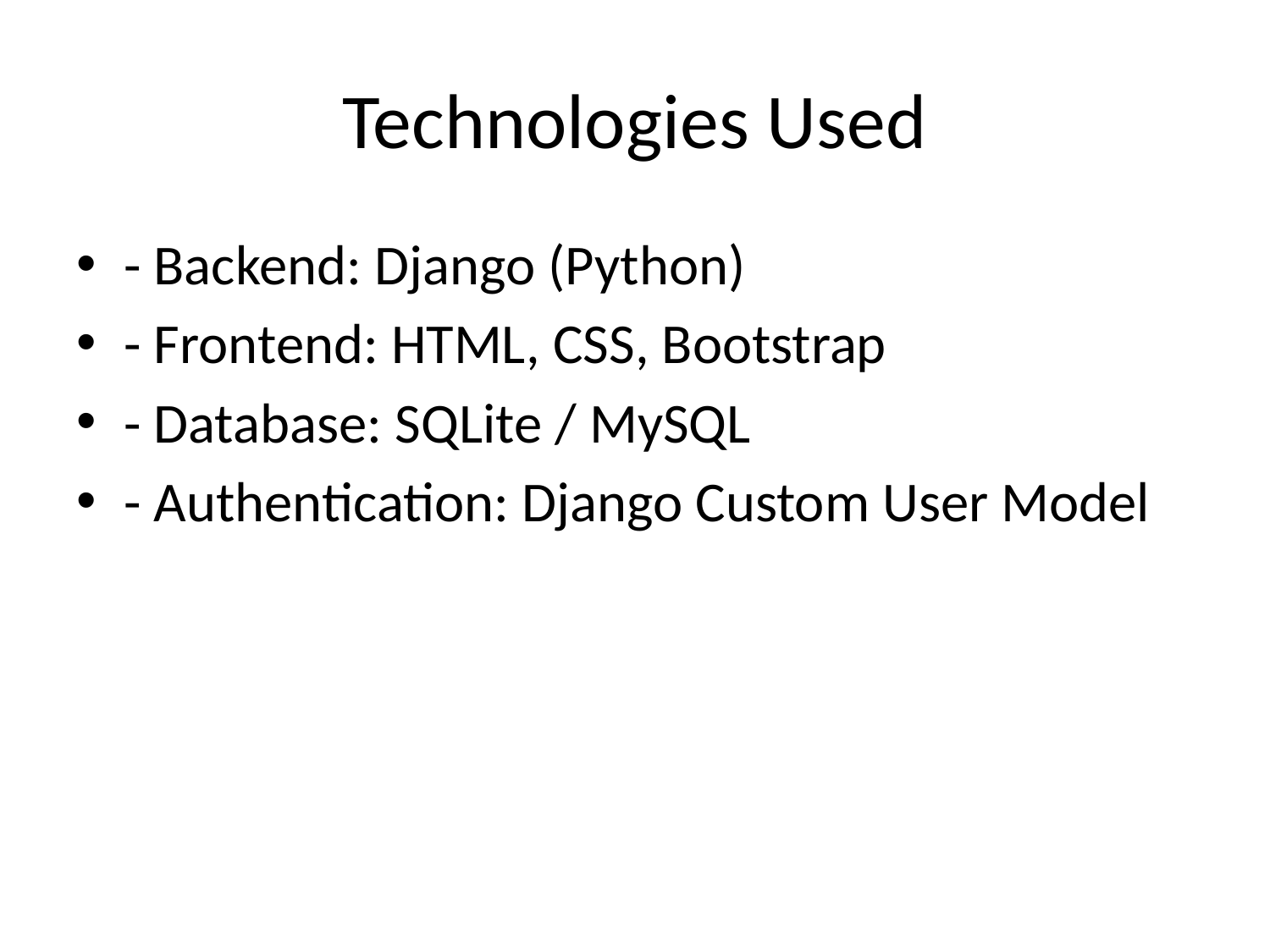

# Technologies Used
- Backend: Django (Python)
- Frontend: HTML, CSS, Bootstrap
- Database: SQLite / MySQL
- Authentication: Django Custom User Model